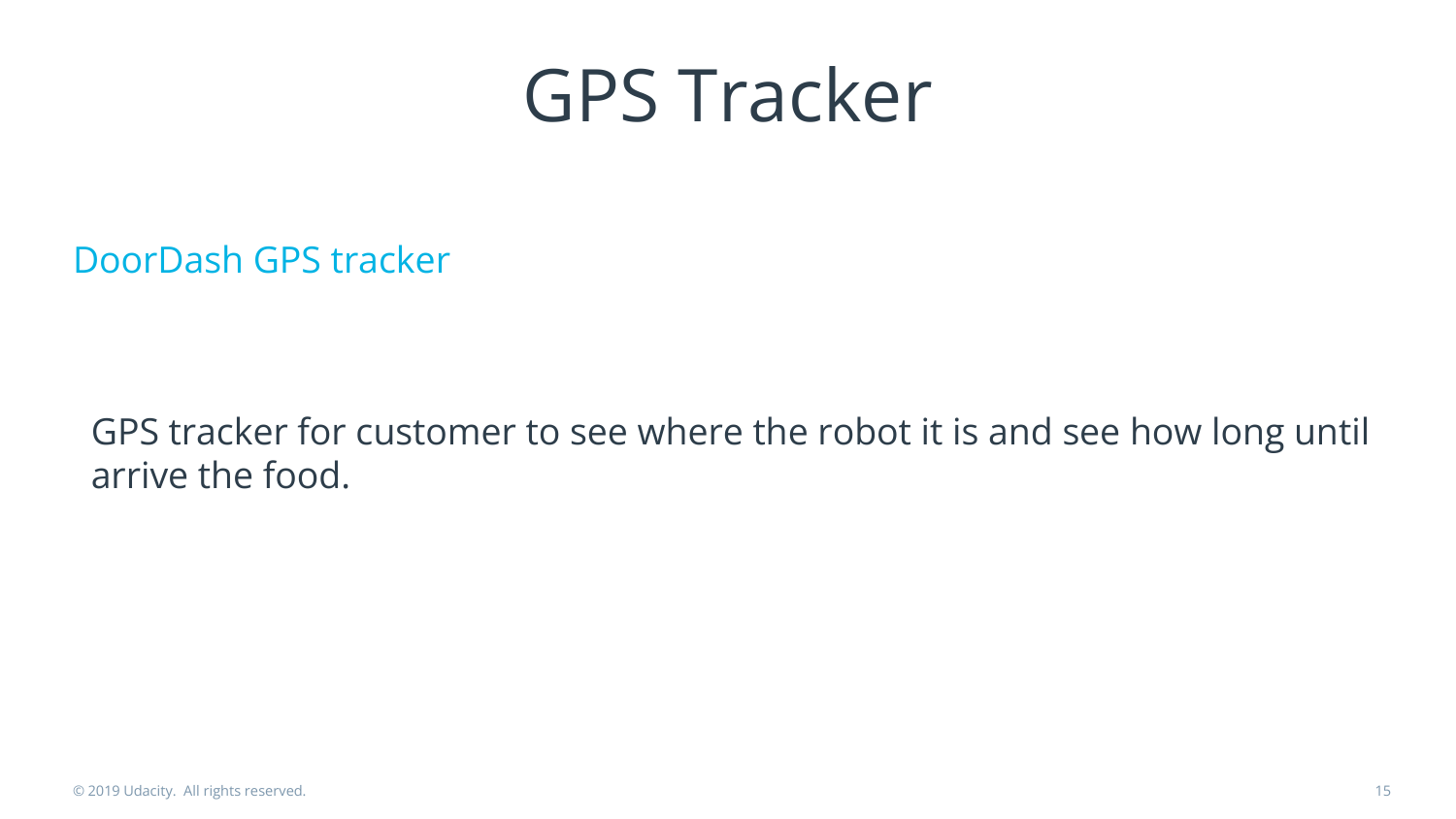

# GPS Tracker
GPS tracker for customer to see where the robot it is and see how long until arrive the food.
DoorDash GPS tracker

© 2019 Udacity.  All rights reserved.
15